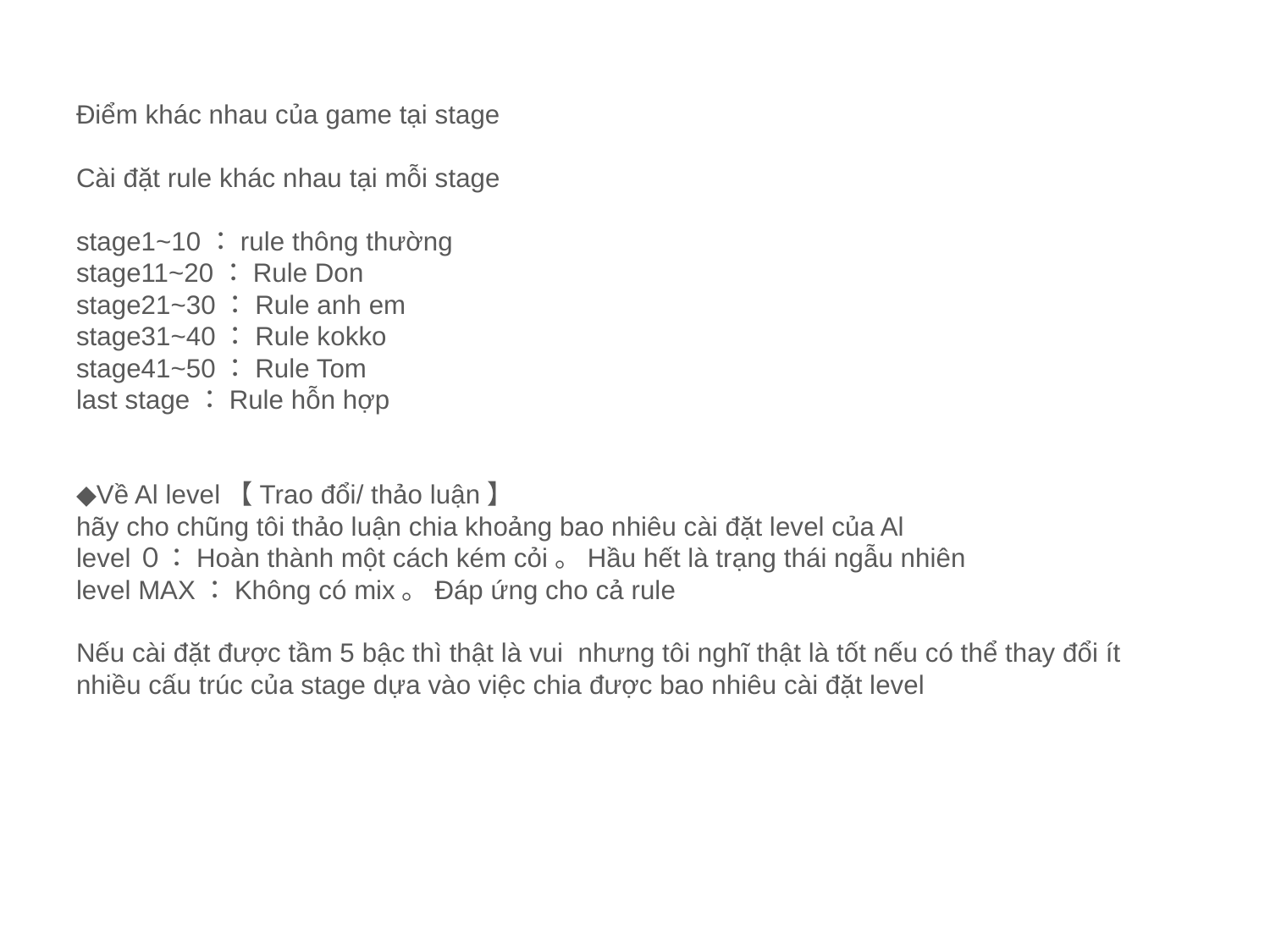

# Điểm khác nhau của game tại stage Cài đặt rule khác nhau tại mỗi stage stage1~10：rule thông thường stage11~20：Rule Don stage21~30：Rule anh em stage31~40：Rule kokko stage41~50：Rule Tom last stage：Rule hỗn hợp ◆Về Al level【Trao đổi/ thảo luận】 hãy cho chũng tôi thảo luận chia khoảng bao nhiêu cài đặt level của Al level０：Hoàn thành một cách kém cỏi。Hầu hết là trạng thái ngẫu nhiên level MAX：Không có mix。Đáp ứng cho cả rule Nếu cài đặt được tầm 5 bậc thì thật là vui  nhưng tôi nghĩ thật là tốt nếu có thể thay đổi ít nhiều cấu trúc của stage dựa vào việc chia được bao nhiêu cài đặt level